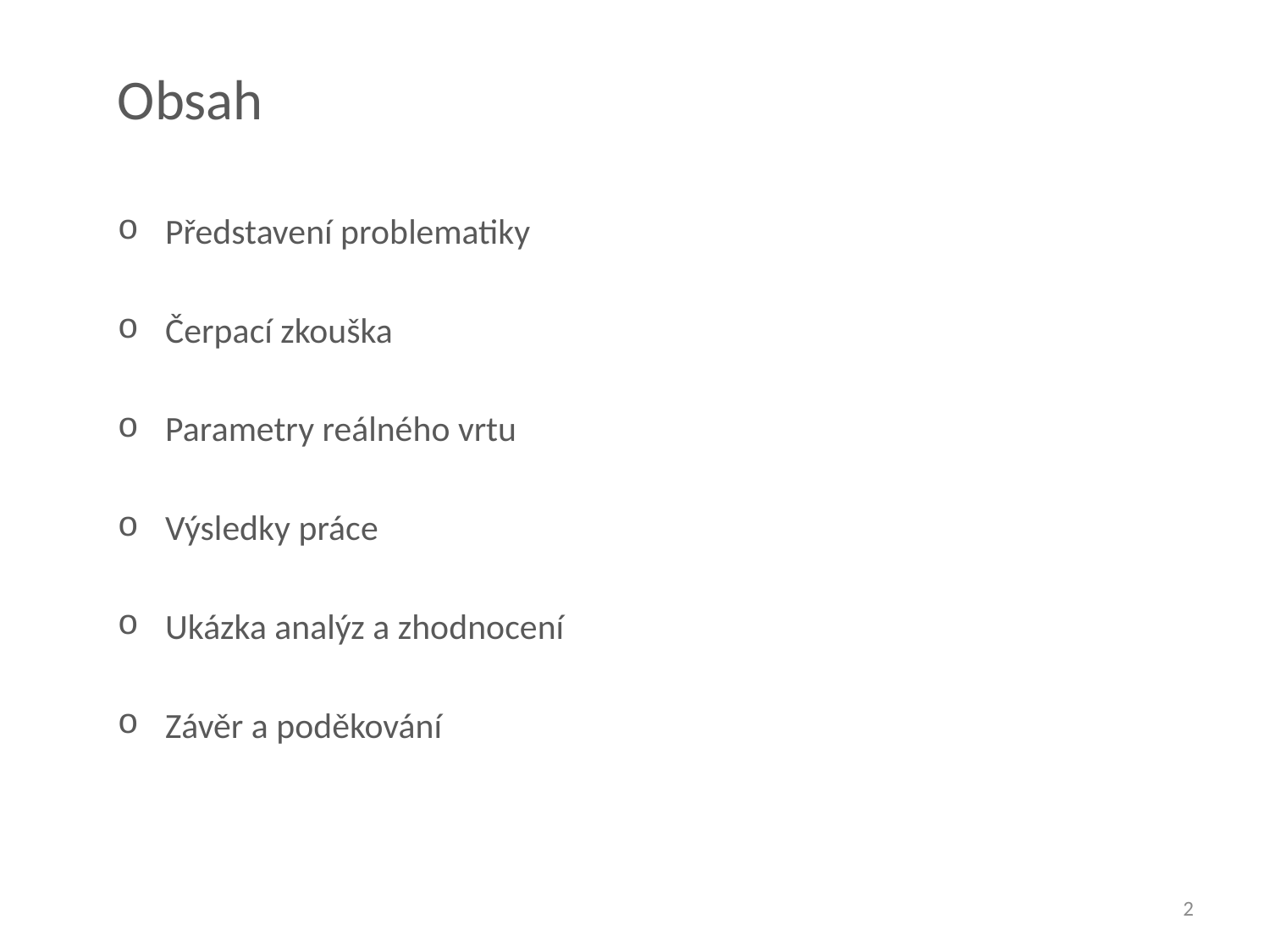

# Obsah

Představení problematiky

Čerpací zkouška

Parametry reálného vrtu

Výsledky práce

Ukázka analýz a zhodnocení

Závěr a poděkování
2